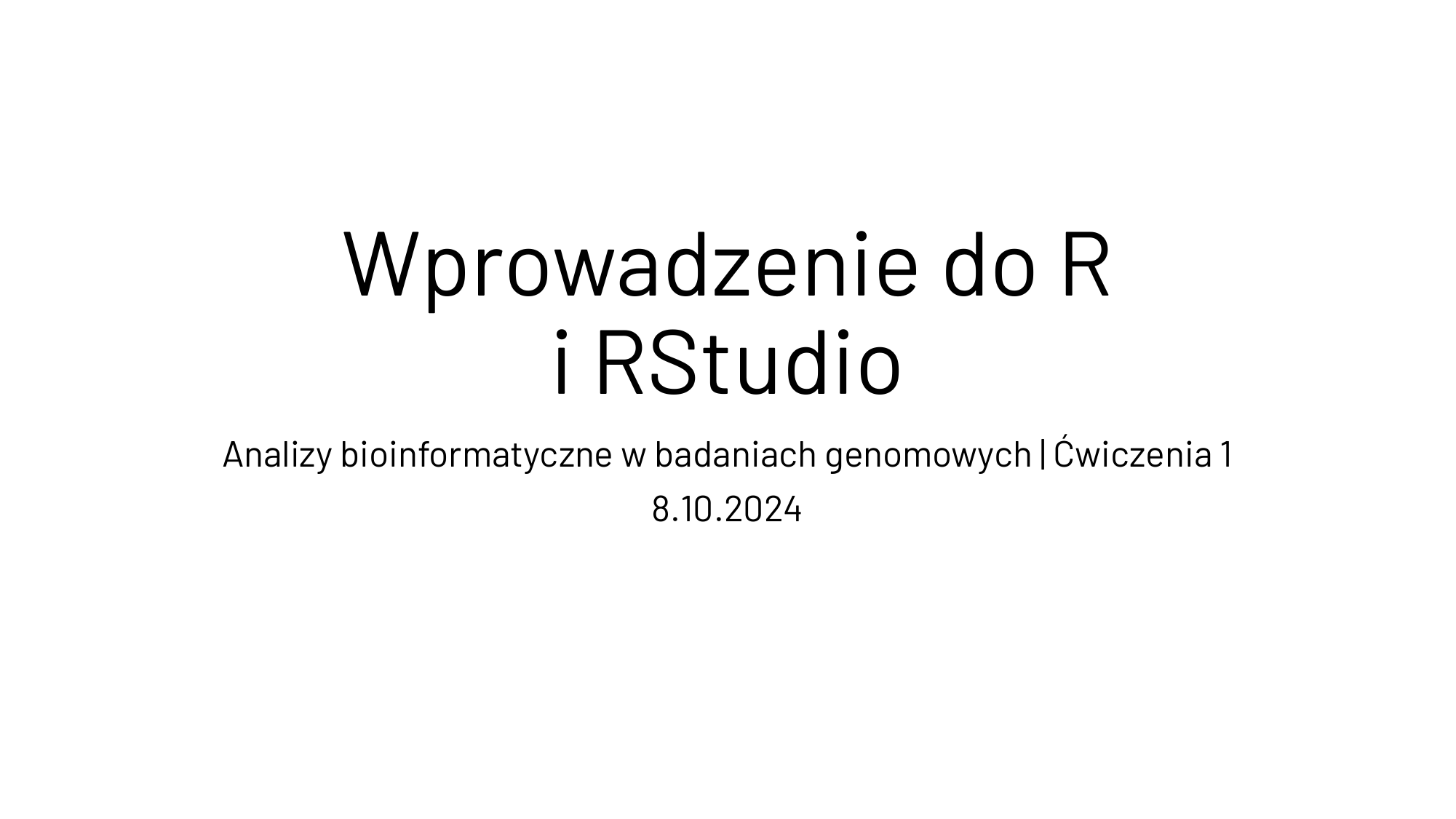

# Wprowadzenie do R i RStudio
Analizy bioinformatyczne w badaniach genomowych | Ćwiczenia 1
8.10.2024